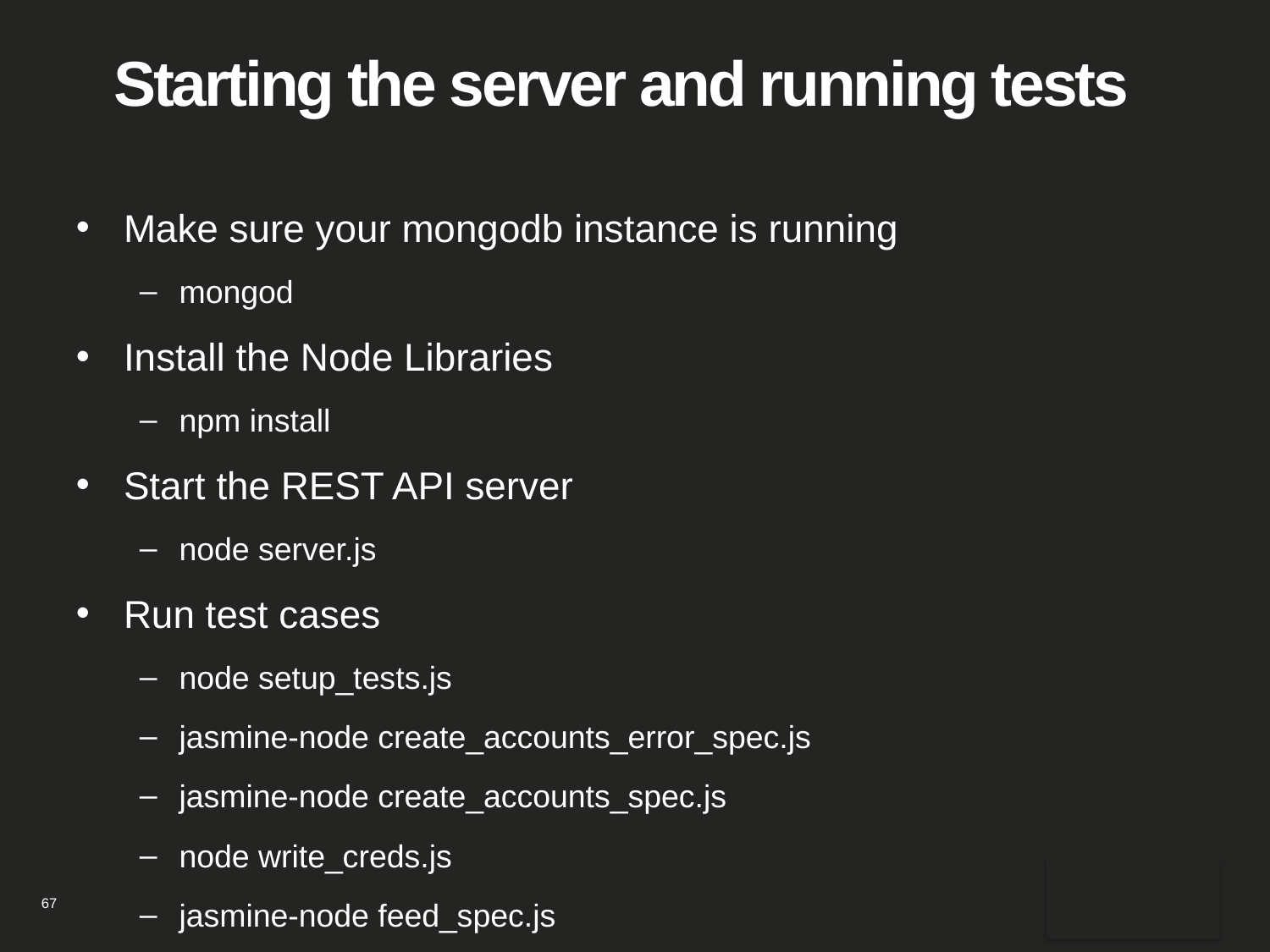

# Starting the server and running tests
Make sure your mongodb instance is running
mongod
Install the Node Libraries
npm install
Start the REST API server
node server.js
Run test cases
node setup_tests.js
jasmine-node create_accounts_error_spec.js
jasmine-node create_accounts_spec.js
node write_creds.js
jasmine-node feed_spec.js